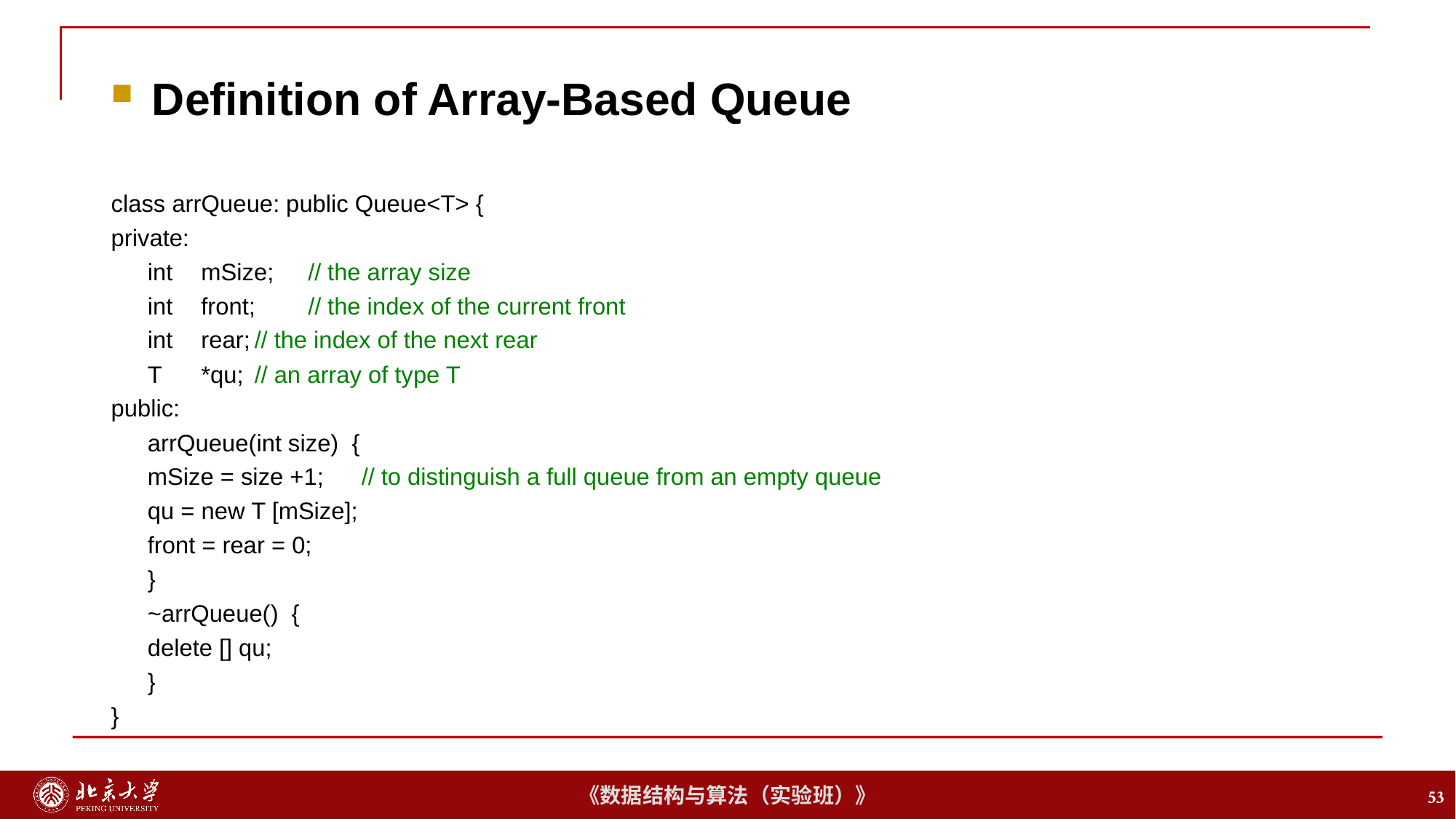

Definition of Array-Based Queue
class arrQueue: public Queue<T> {
private:
	int 	mSize; 		// the array size
	int 	front;		// the index of the current front
	int 	rear;		// the index of the next rear
	T 	*qu;		// an array of type T
public:
   	arrQueue(int size)  {
		mSize = size +1;	// to distinguish a full queue from an empty queue
		qu = new T [mSize];
		front = rear = 0;
	}
   	~arrQueue()  {
		delete [] qu;
	}
}
53